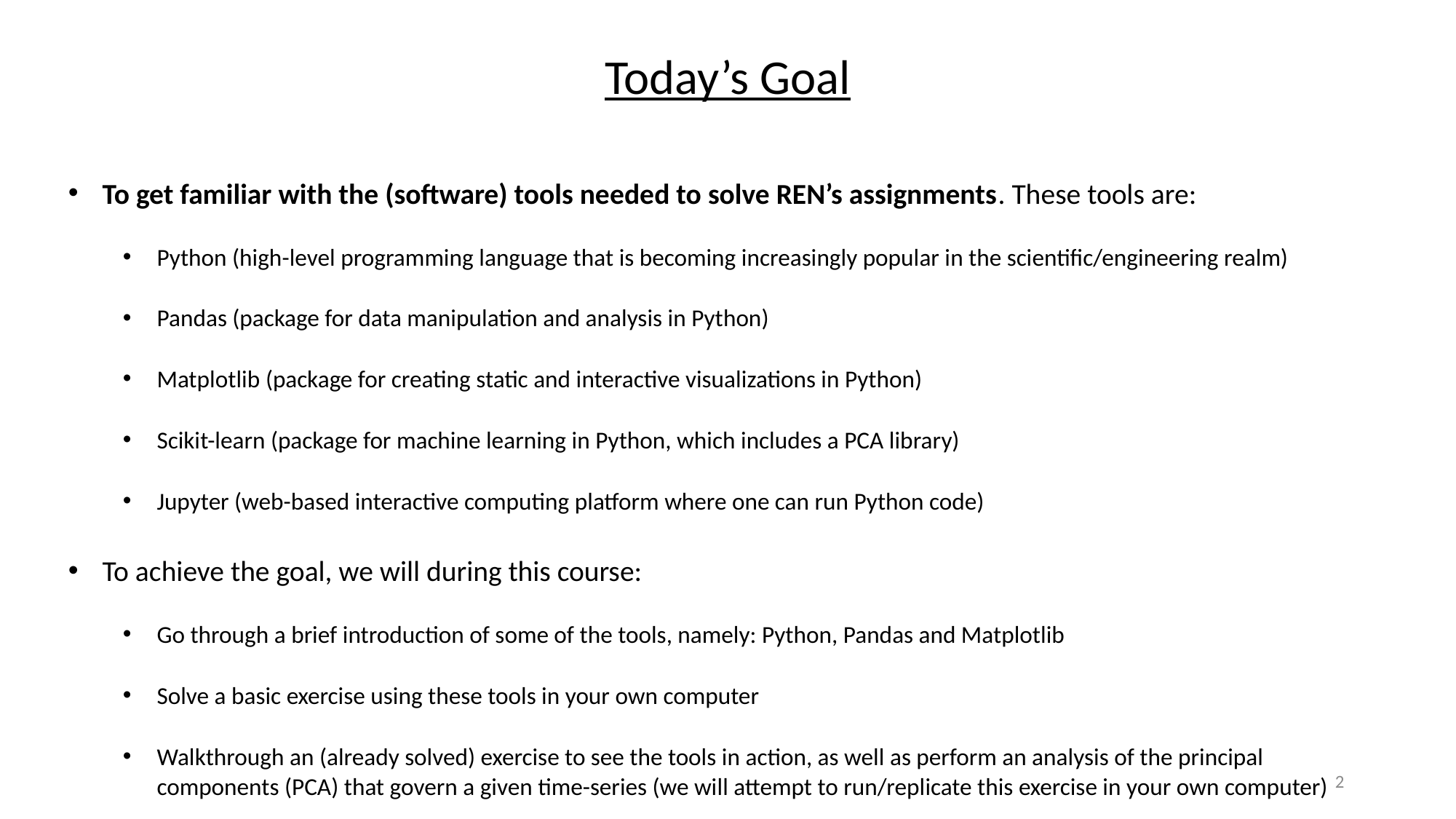

# Today’s Goal
To get familiar with the (software) tools needed to solve REN’s assignments. These tools are:

Python (high-level programming language that is becoming increasingly popular in the scientific/engineering realm)

Pandas (package for data manipulation and analysis in Python)

Matplotlib (package for creating static and interactive visualizations in Python)

Scikit-learn (package for machine learning in Python, which includes a PCA library)

Jupyter (web-based interactive computing platform where one can run Python code)

To achieve the goal, we will during this course:

Go through a brief introduction of some of the tools, namely: Python, Pandas and Matplotlib

Solve a basic exercise using these tools in your own computer

Walkthrough an (already solved) exercise to see the tools in action, as well as perform an analysis of the principal components (PCA) that govern a given time-series (we will attempt to run/replicate this exercise in your own computer)
2